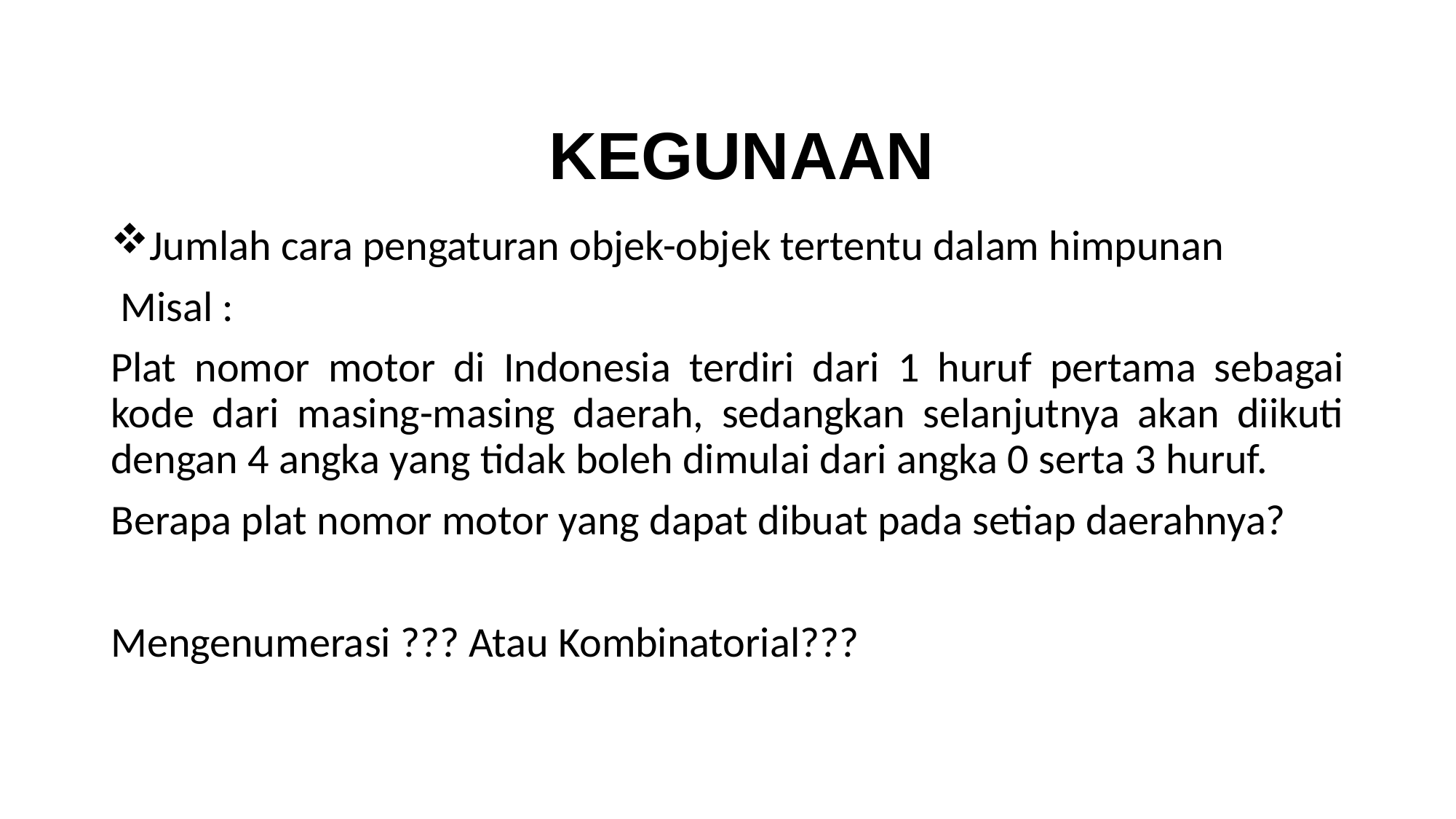

# KEGUNAAN
Jumlah cara pengaturan objek-objek tertentu dalam himpunan
 Misal :
Plat nomor motor di Indonesia terdiri dari 1 huruf pertama sebagai kode dari masing-masing daerah, sedangkan selanjutnya akan diikuti dengan 4 angka yang tidak boleh dimulai dari angka 0 serta 3 huruf.
Berapa plat nomor motor yang dapat dibuat pada setiap daerahnya?

Mengenumerasi ??? Atau Kombinatorial???